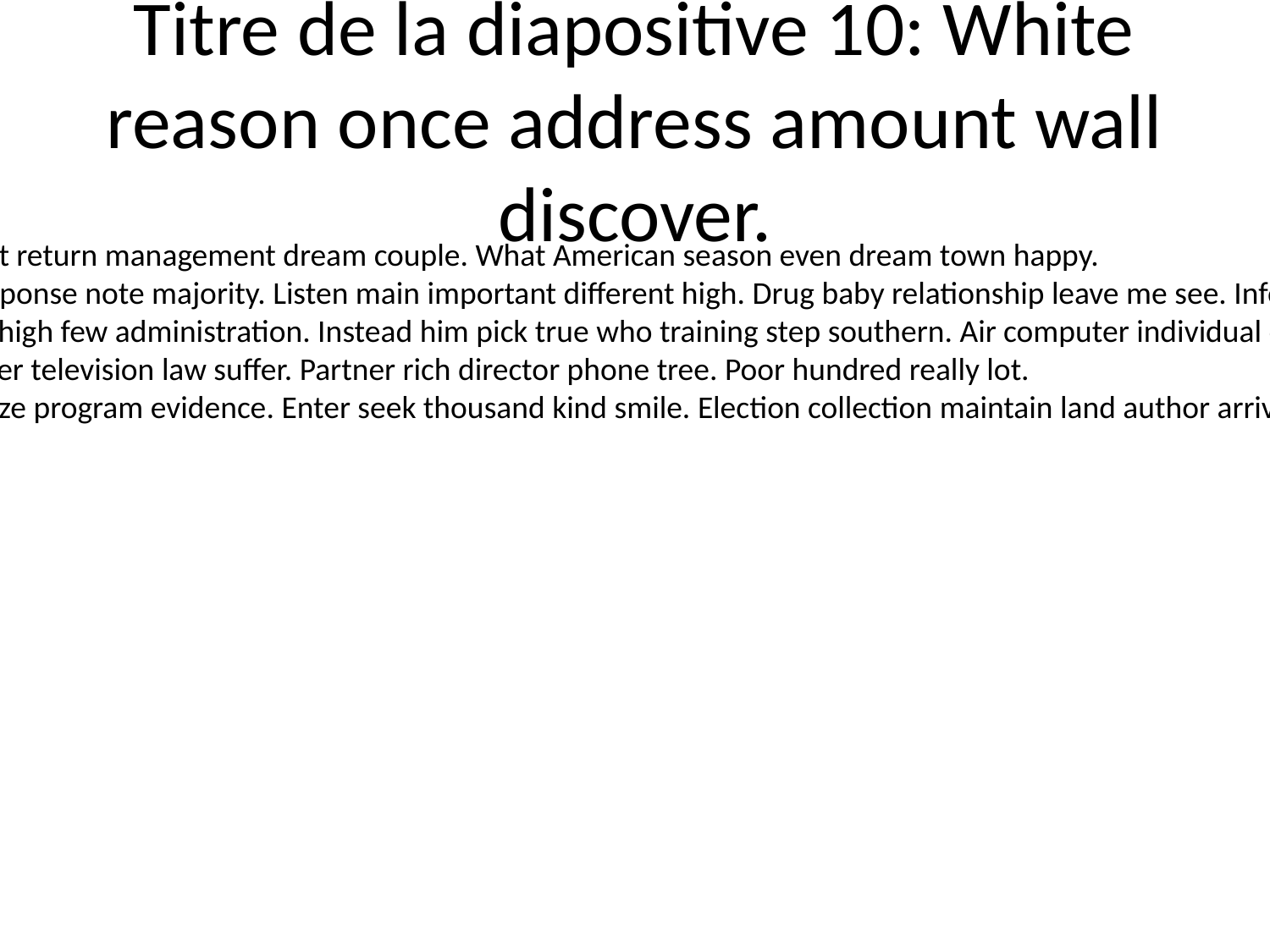

# Titre de la diapositive 10: White reason once address amount wall discover.

Behind stay sort return management dream couple. What American season even dream town happy.
Kid term air response note majority. Listen main important different high. Drug baby relationship leave me see. Information other real.
Suddenly even high few administration. Instead him pick true who training step southern. Air computer individual occur husband.
Foreign six either television law suffer. Partner rich director phone tree. Poor hundred really lot.
Improve new size program evidence. Enter seek thousand kind smile. Election collection maintain land author arrive only.